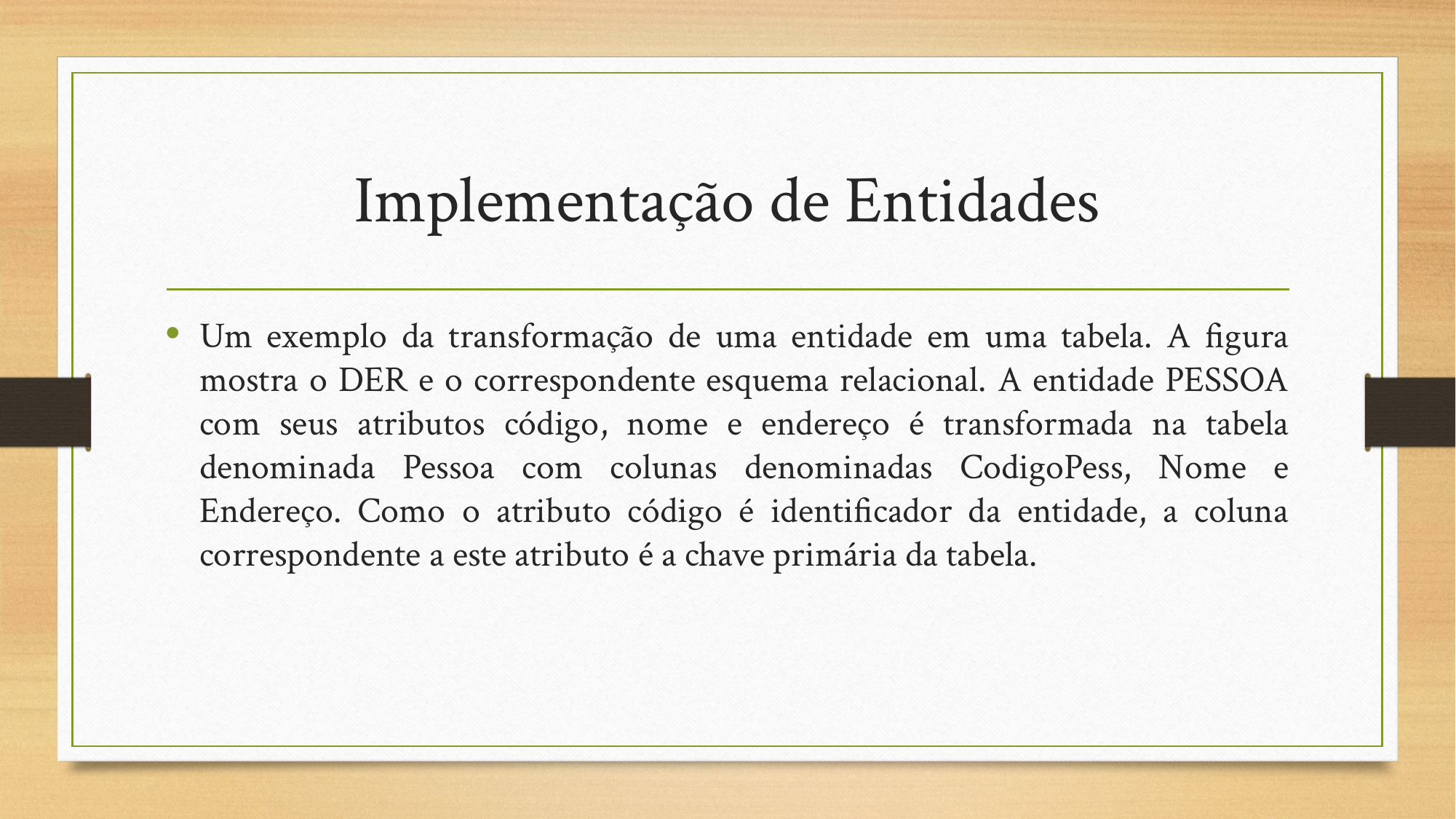

# Implementação de Entidades
Um exemplo da transformação de uma entidade em uma tabela. A figura mostra o DER e o correspondente esquema relacional. A entidade PESSOA com seus atributos código, nome e endereço é transformada na tabela denominada Pessoa com colunas denominadas CodigoPess, Nome e Endereço. Como o atributo código é identificador da entidade, a coluna correspondente a este atributo é a chave primária da tabela.